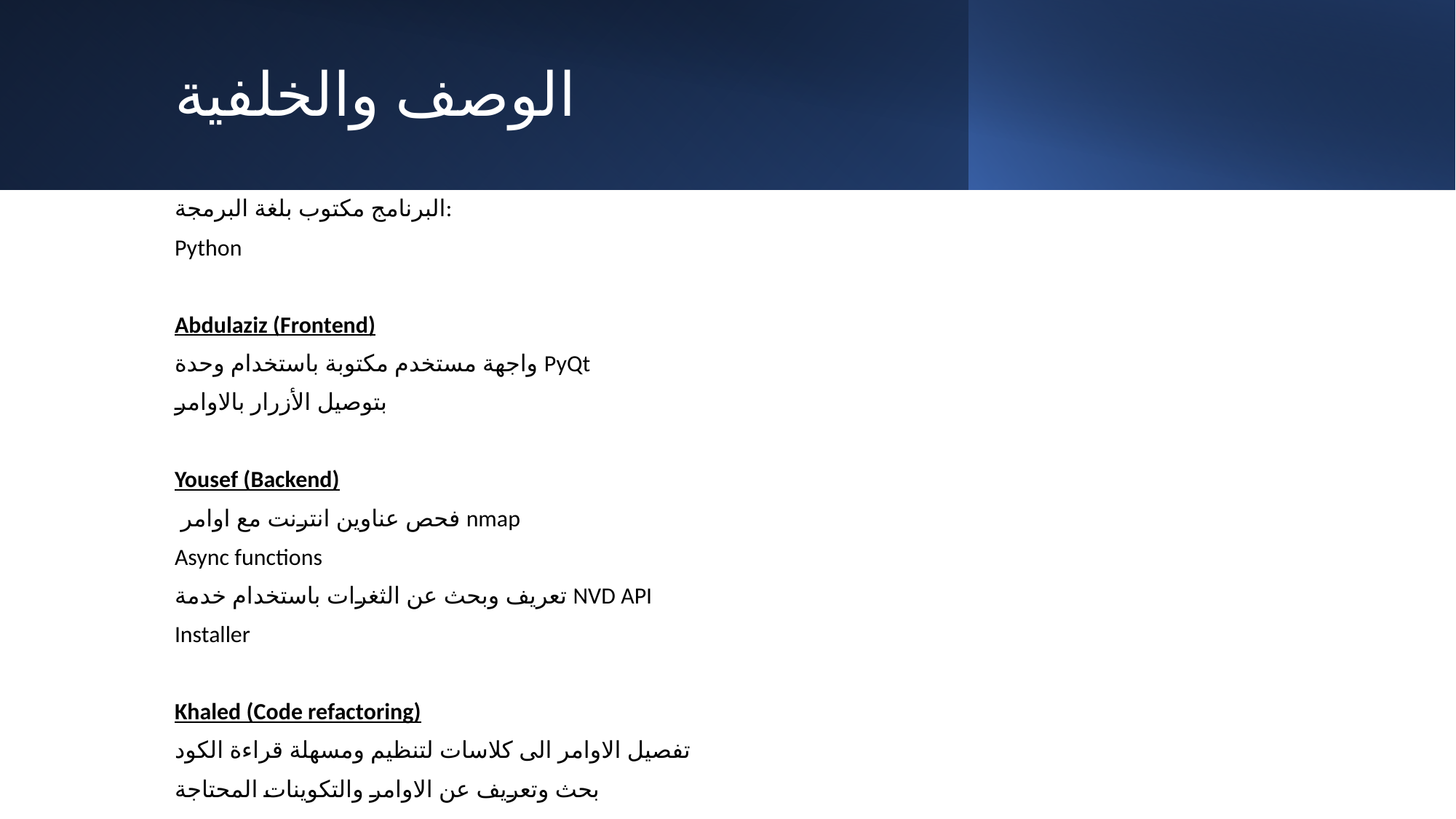

# الوصف والخلفية
البرنامج مكتوب بلغة البرمجة:
Python

Abdulaziz (Frontend)
واجهة مستخدم مكتوبة باستخدام وحدة PyQt
بتوصيل الأزرار بالاوامر

Yousef (Backend)
 فحص عناوين انترنت مع اوامر nmap
Async functions
تعريف وبحث عن الثغرات باستخدام خدمة NVD API
Installer

Khaled (Code refactoring)
تفصيل الاوامر الى كلاسات لتنظيم ومسهلة قراءة الكود
بحث وتعريف عن الاوامر والتكوينات المحتاجة